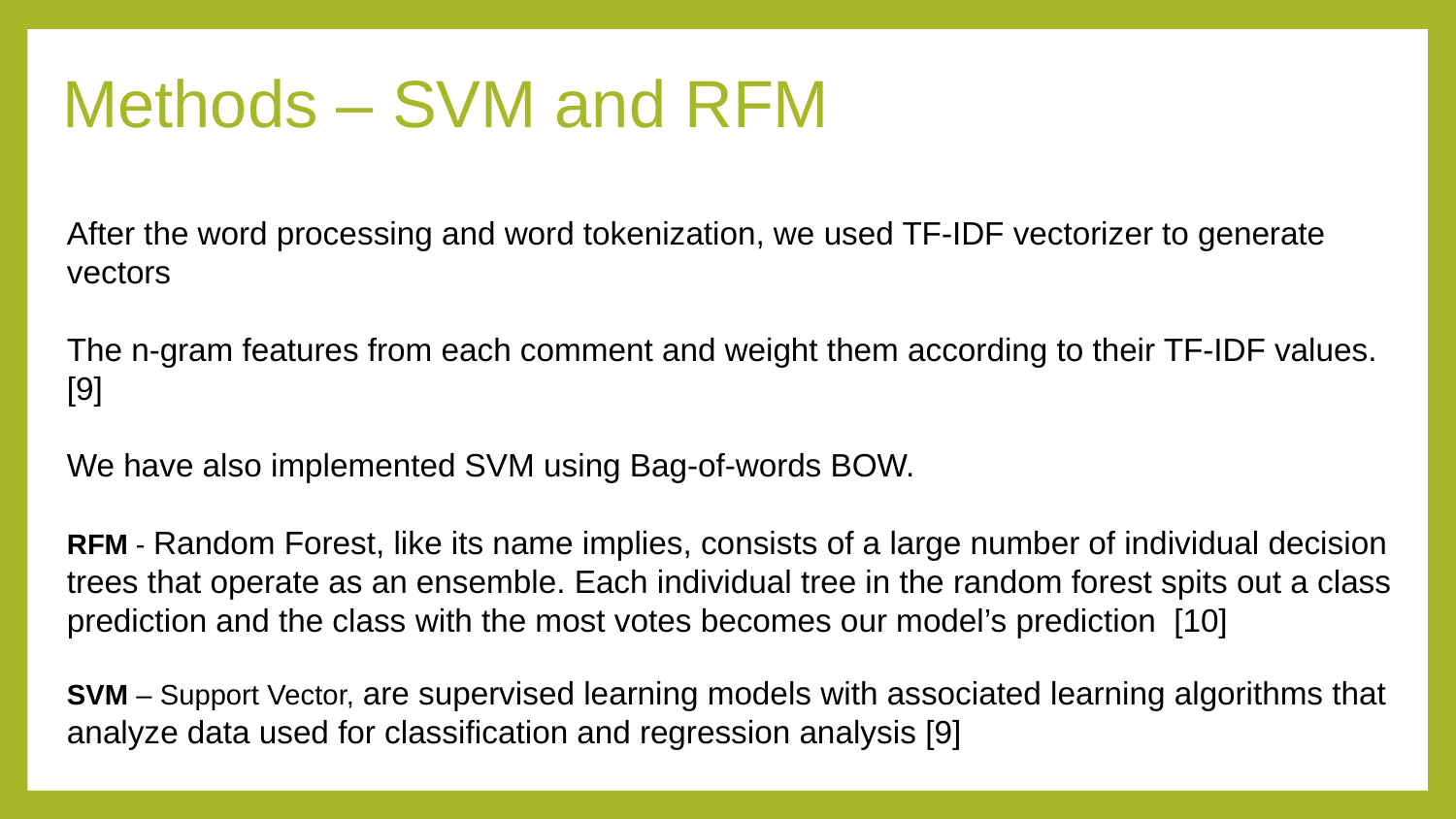

# Methods – SVM and RFM

After the word processing and word tokenization, we used TF-IDF vectorizer to generate vectors

The n-gram features from each comment and weight them according to their TF-IDF values. [9]

We have also implemented SVM using Bag-of-words BOW.

RFM - Random Forest, like its name implies, consists of a large number of individual decision trees that operate as an ensemble. Each individual tree in the random forest spits out a class prediction and the class with the most votes becomes our model’s prediction  [10]

SVM – Support Vector, are supervised learning models with associated learning algorithms that analyze data used for classification and regression analysis [9]

8